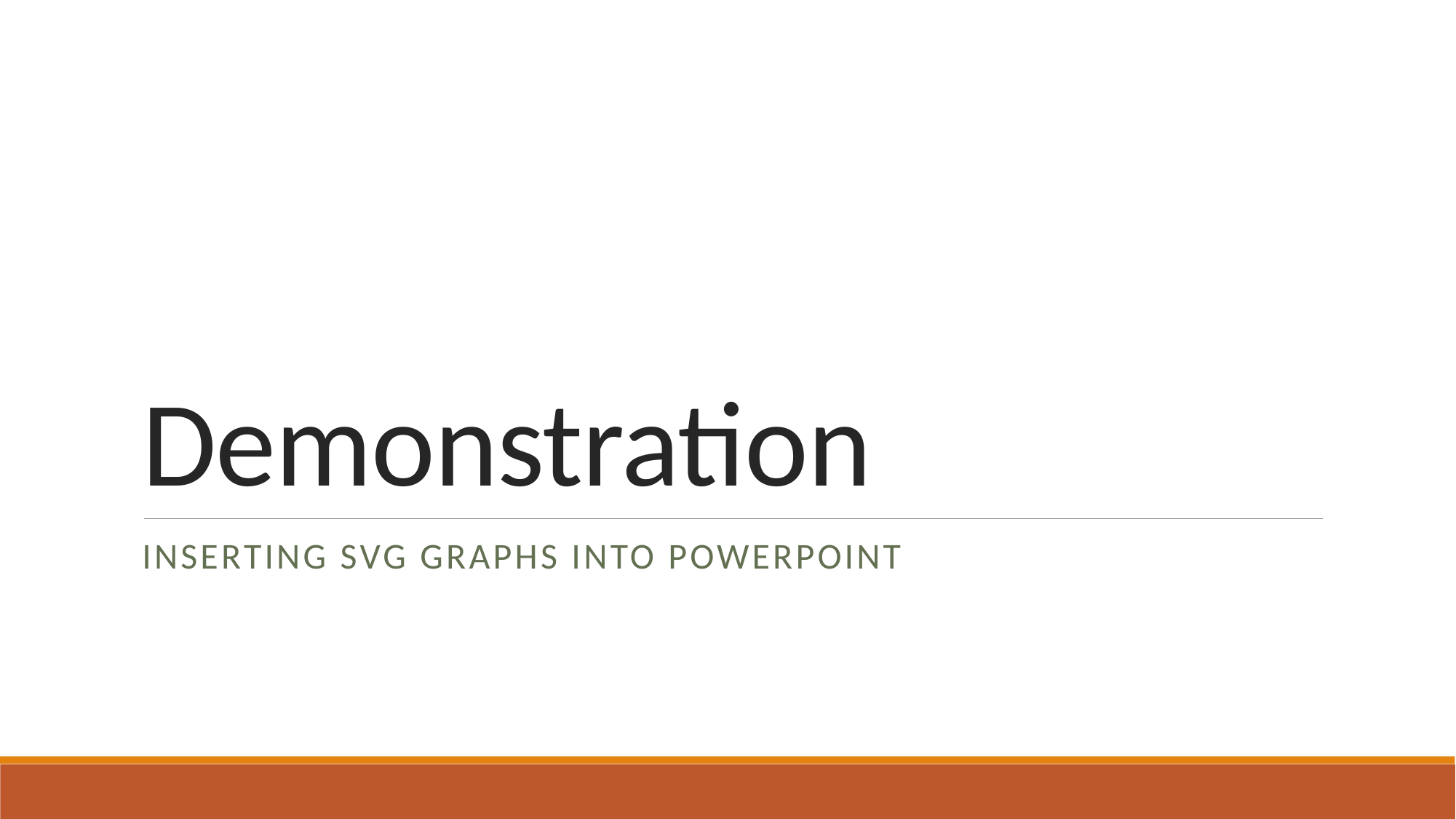

# Demonstration
Inserting svg graphs into Powerpoint